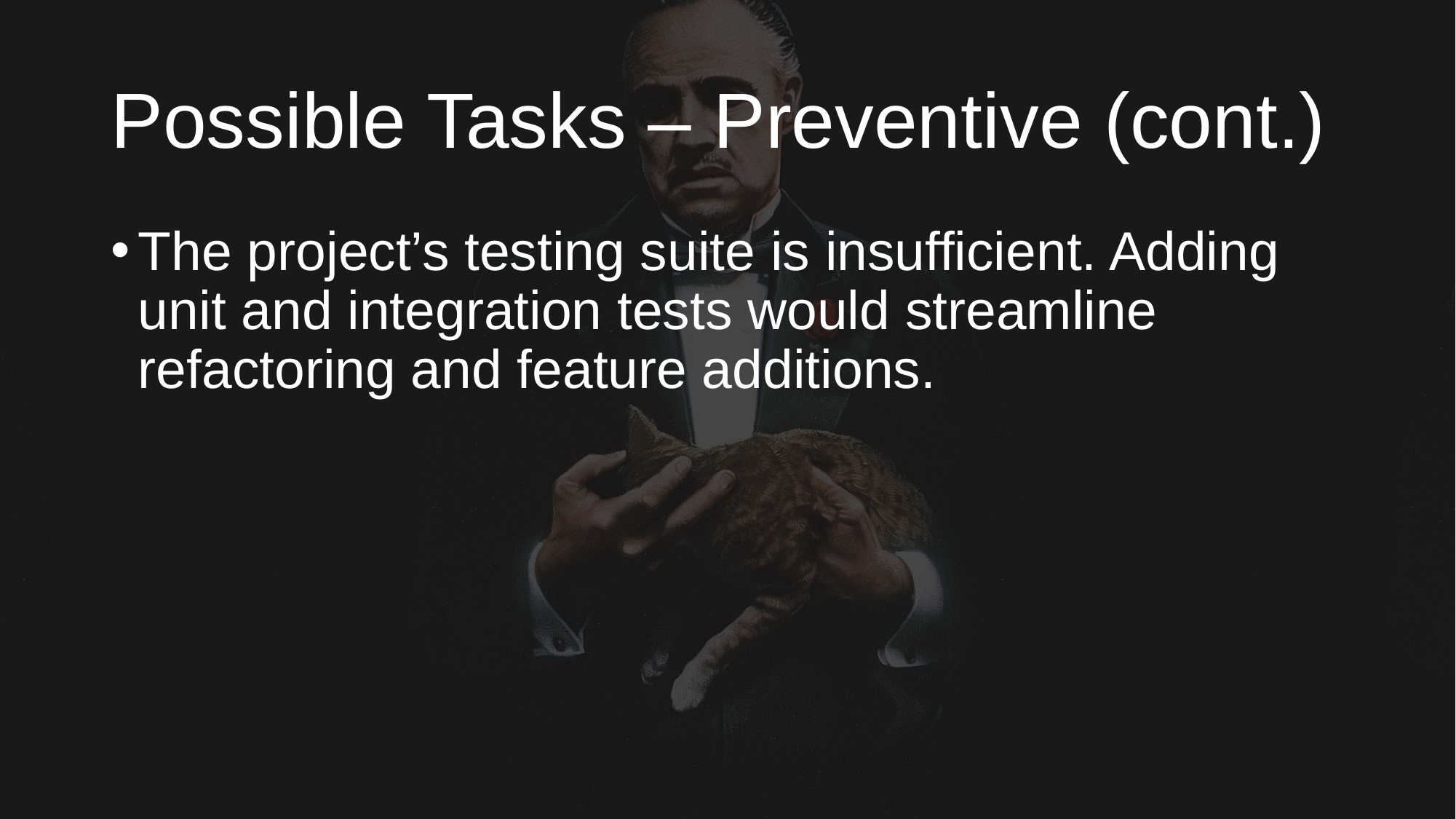

# Possible Tasks – Preventive (cont.)
The project’s testing suite is insufficient. Adding unit and integration tests would streamline refactoring and feature additions.